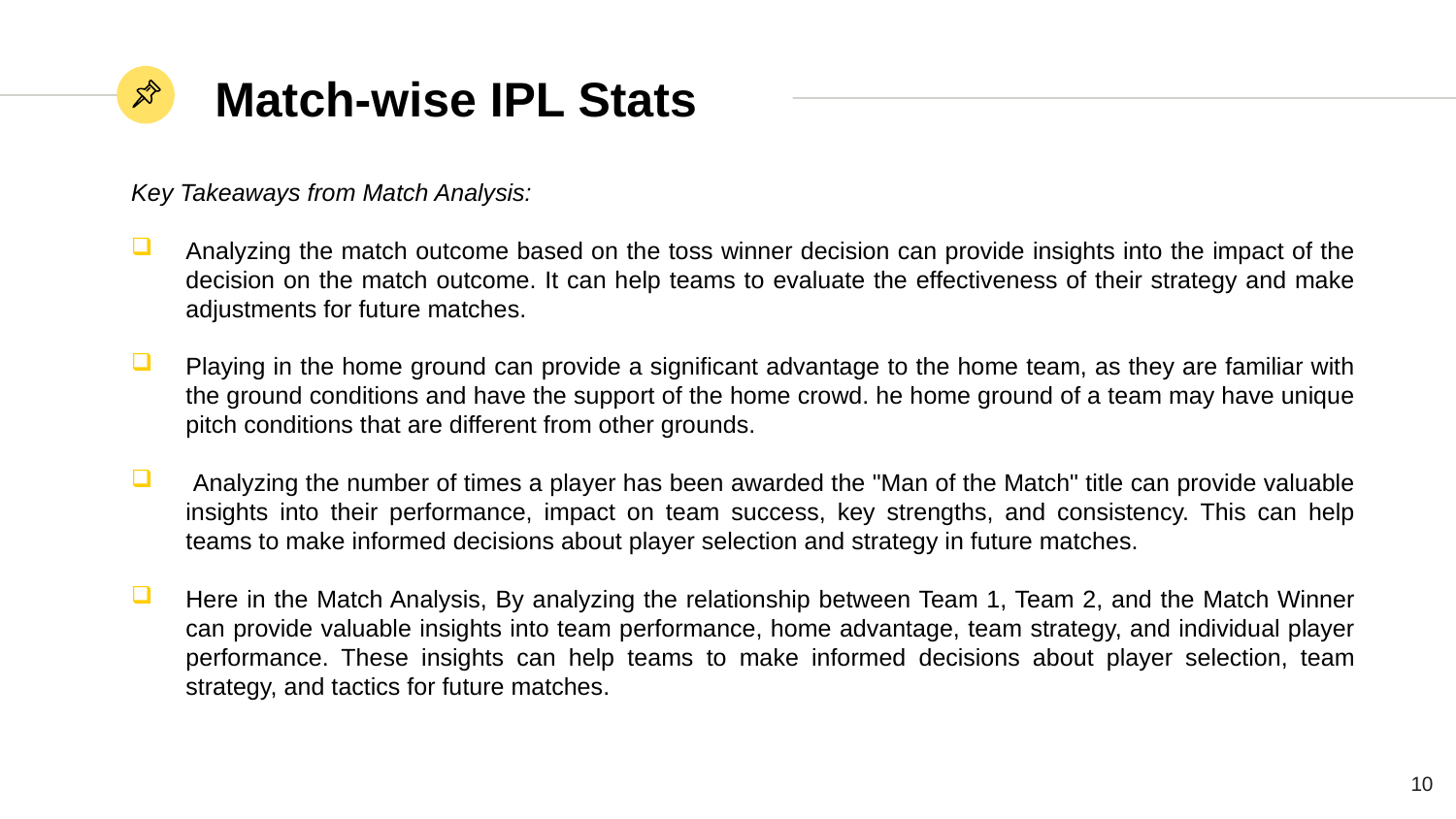

Match-wise IPL Stats

Key Takeaways from Match Analysis:

Analyzing the match outcome based on the toss winner decision can provide insights into the impact of the decision on the match outcome. It can help teams to evaluate the effectiveness of their strategy and make adjustments for future matches.

Playing in the home ground can provide a significant advantage to the home team, as they are familiar with the ground conditions and have the support of the home crowd. he home ground of a team may have unique pitch conditions that are different from other grounds.

 Analyzing the number of times a player has been awarded the "Man of the Match" title can provide valuable insights into their performance, impact on team success, key strengths, and consistency. This can help teams to make informed decisions about player selection and strategy in future matches.

Here in the Match Analysis, By analyzing the relationship between Team 1, Team 2, and the Match Winner can provide valuable insights into team performance, home advantage, team strategy, and individual player performance. These insights can help teams to make informed decisions about player selection, team strategy, and tactics for future matches.

10